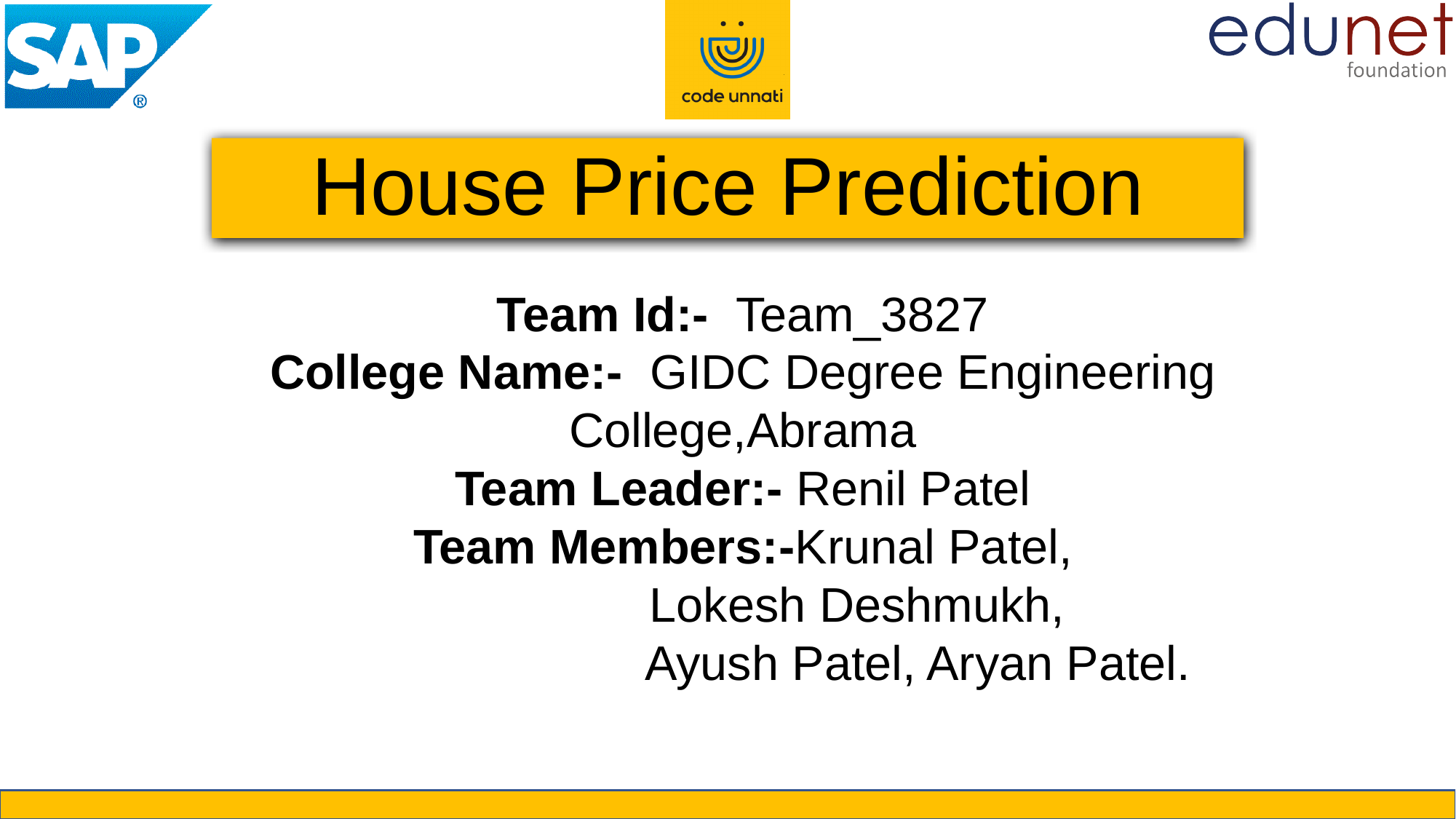

# House Price Prediction
Team Id:-  Team_3827
College Name:-  GIDC Degree Engineering College,Abrama
Team Leader:- Renil Patel
Team Members:-Krunal Patel,
                 Lokesh Deshmukh,
                          Ayush Patel, Aryan Patel.